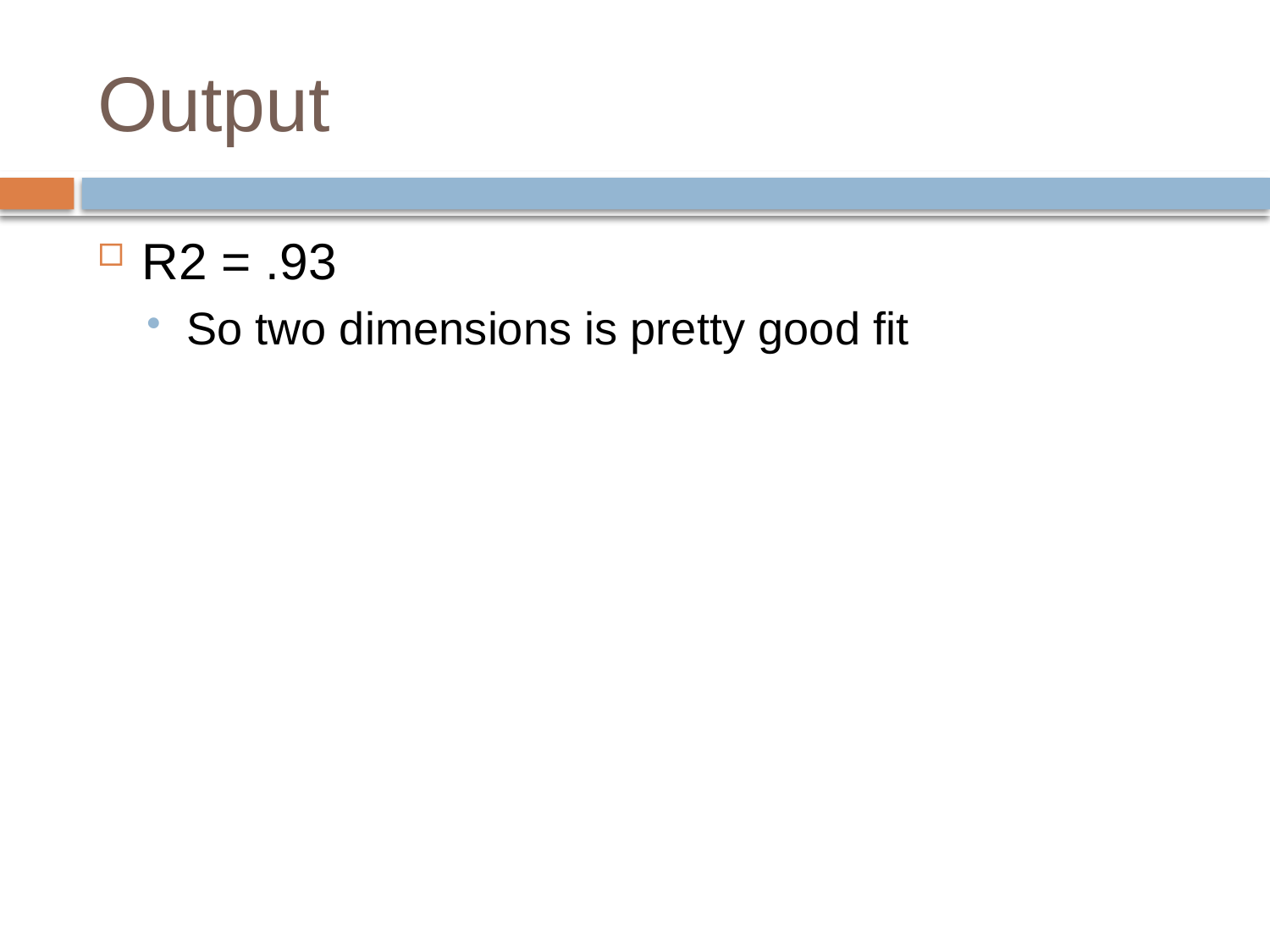

# Output
R2 = .93
So two dimensions is pretty good fit